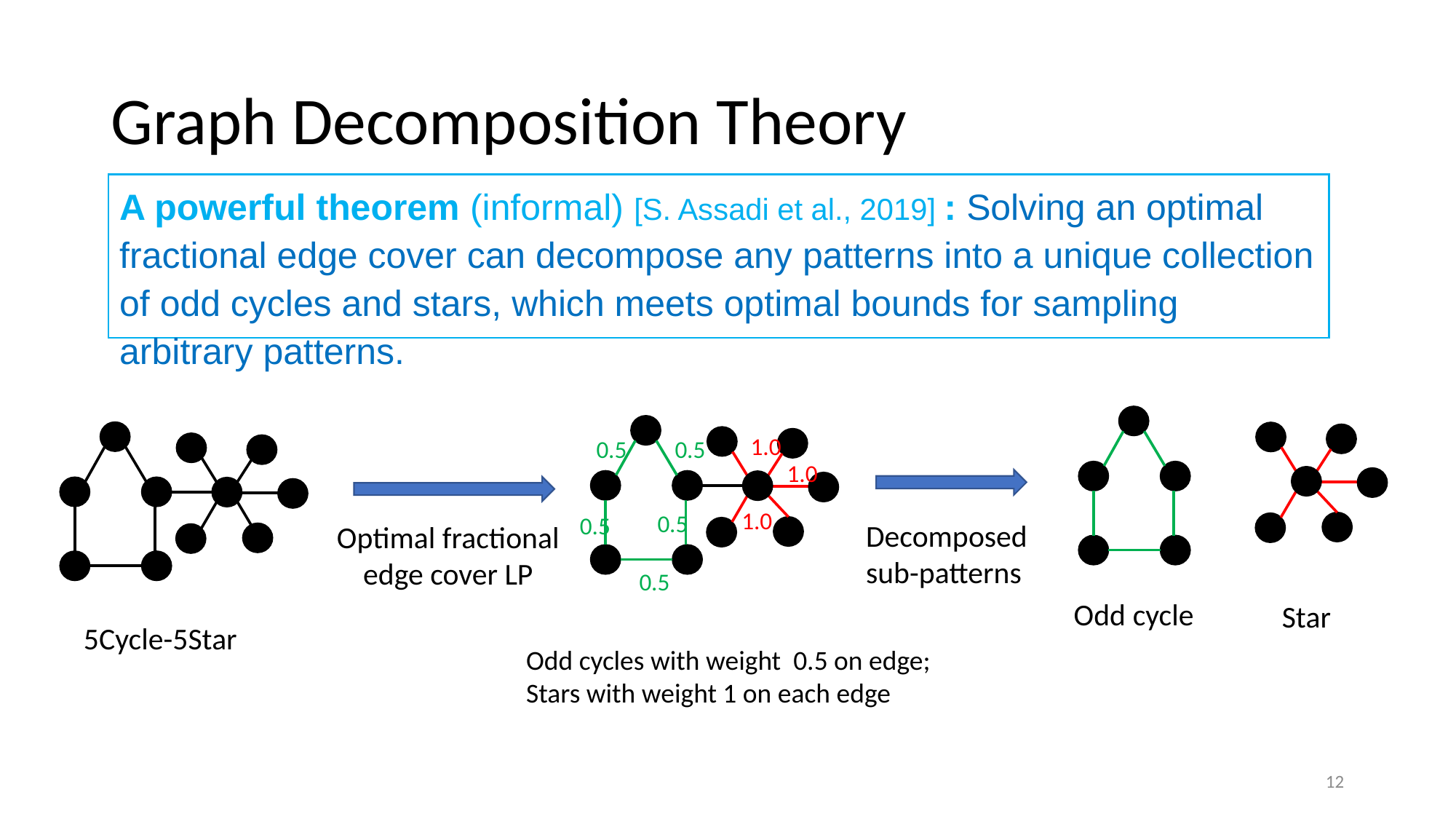

# Graph Decomposition Theory
A powerful theorem (informal) [S. Assadi et al., 2019] : Solving an optimal fractional edge cover can decompose any patterns into a unique collection of odd cycles and stars, which meets optimal bounds for sampling arbitrary patterns.

1.0
0.5
0.5
1.0
1.0
0.5
0.5
0.5

Decomposed sub-patterns

Optimal fractional edge cover LP
Odd cycle
Star
5Cycle-5Star
Odd cycles with weight  0.5 on edge;
Stars with weight 1 on each edge
12